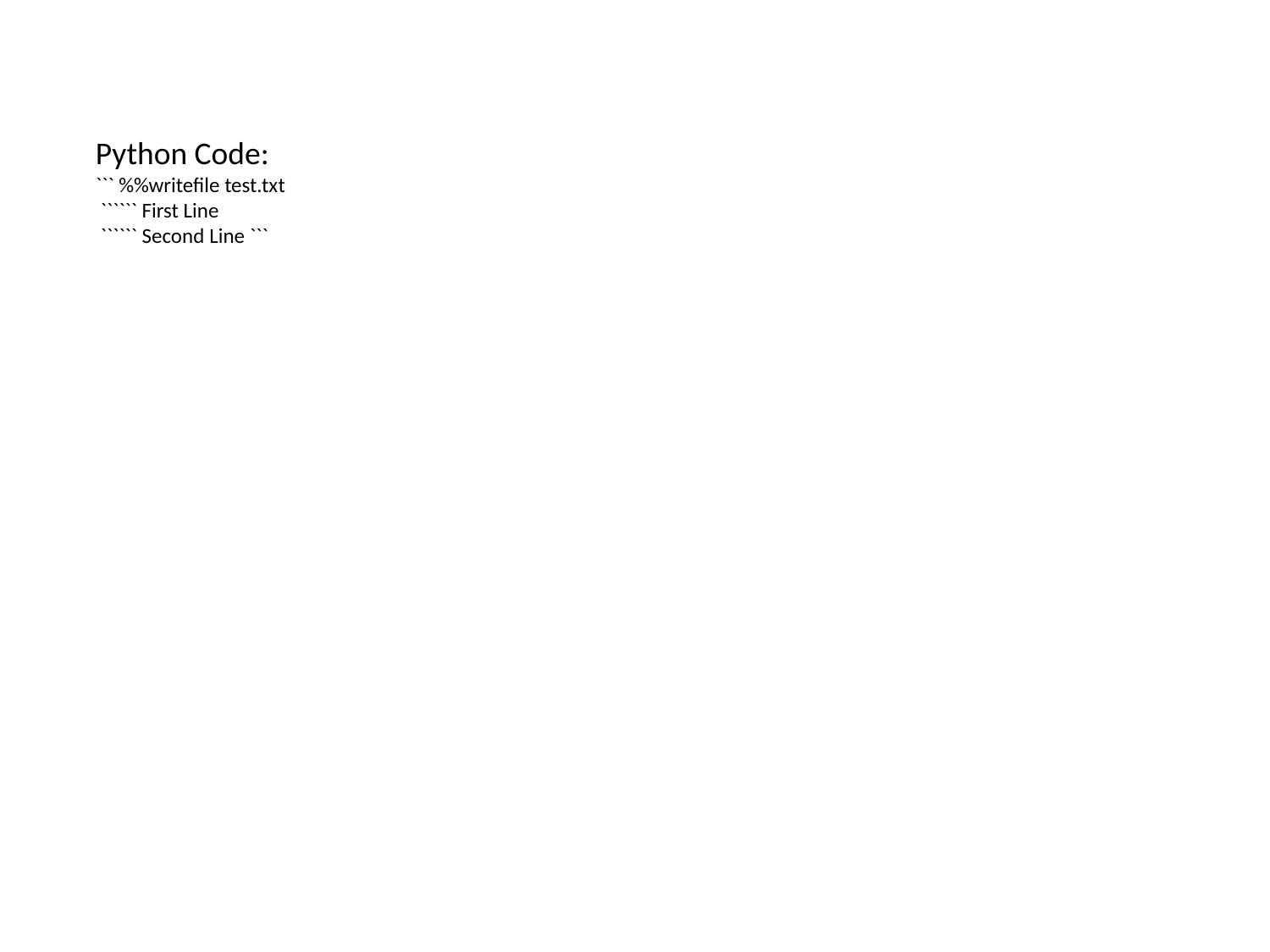

Python Code:
``` %%writefile test.txt
 `````` First Line
 `````` Second Line ```